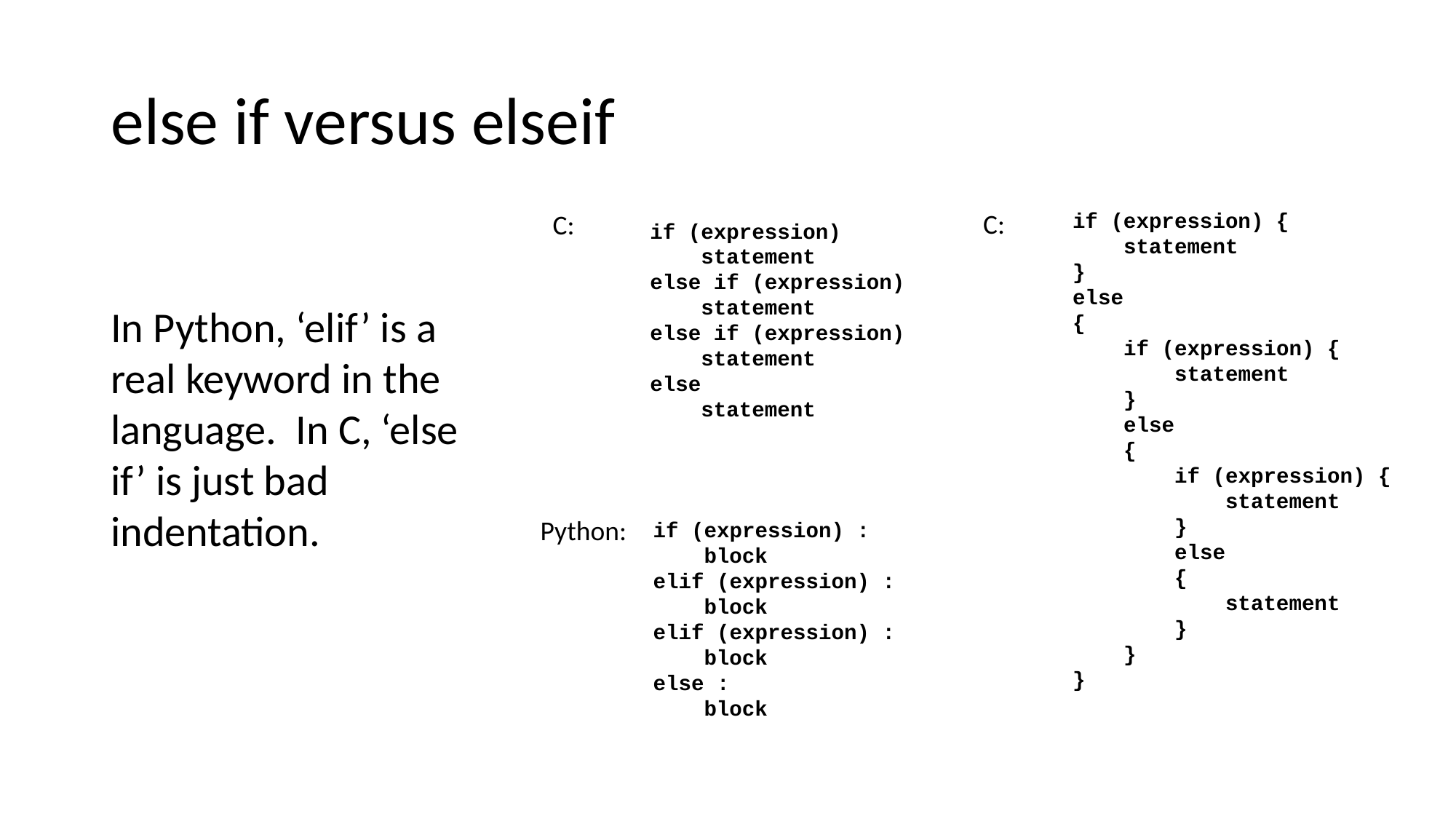

# else if versus elseif
C:
if (expression) {
    statement
}
else
{
    if (expression) {
        statement
    }
    else
    {
        if (expression) {
            statement
        }
        else
        {
            statement
        }
    }
}
C:
if (expression)
    statement
else if (expression)
    statement
else if (expression)
    statement
else
    statement
In Python, ‘elif’ is a real keyword in the language.  In C, ‘else if’ is just bad indentation.
Python:
if (expression) :
    block
elif (expression) :
    block
elif (expression) :
    block
else :
    block